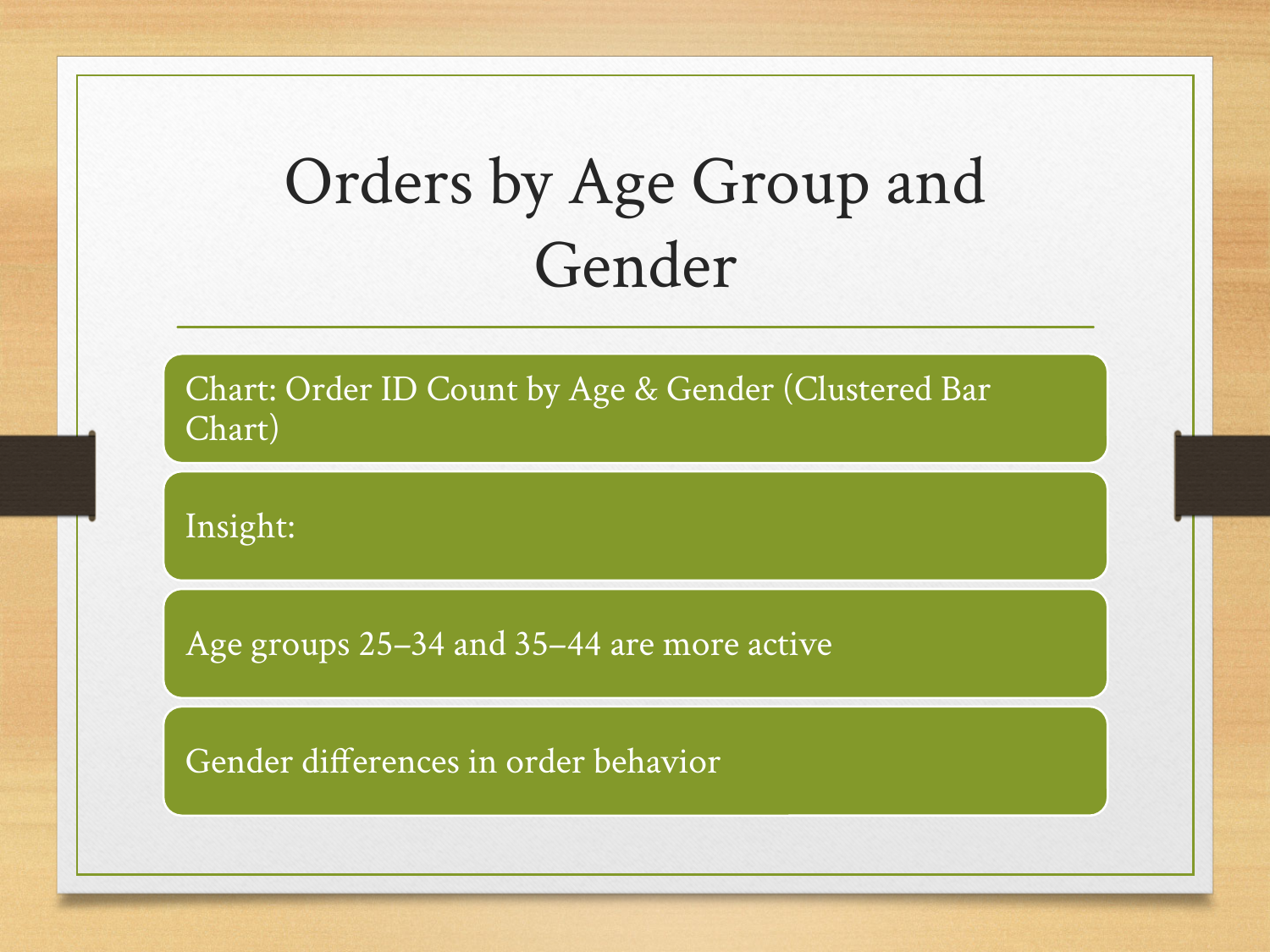

# Orders by Age Group and Gender
Chart: Order ID Count by Age & Gender (Clustered Bar Chart)
Insight:
Age groups 25–34 and 35–44 are more active
Gender differences in order behavior